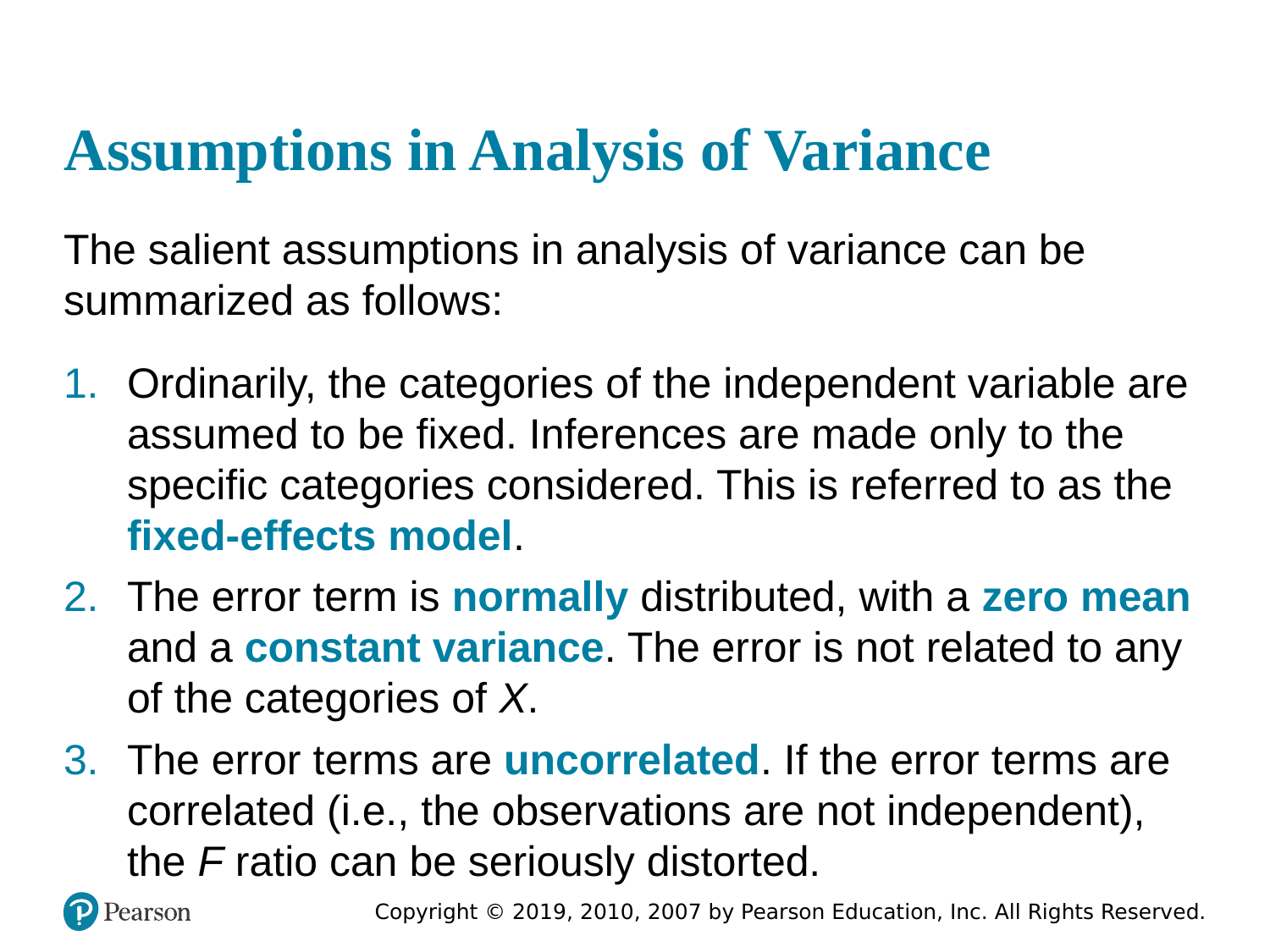

# Assumptions in Analysis of Variance
The salient assumptions in analysis of variance can be summarized as follows:
Ordinarily, the categories of the independent variable are assumed to be fixed. Inferences are made only to the specific categories considered. This is referred to as the fixed-effects model.
The error term is normally distributed, with a zero mean and a constant variance. The error is not related to any of the categories of X.
The error terms are uncorrelated. If the error terms are correlated (i.e., the observations are not independent), the F ratio can be seriously distorted.